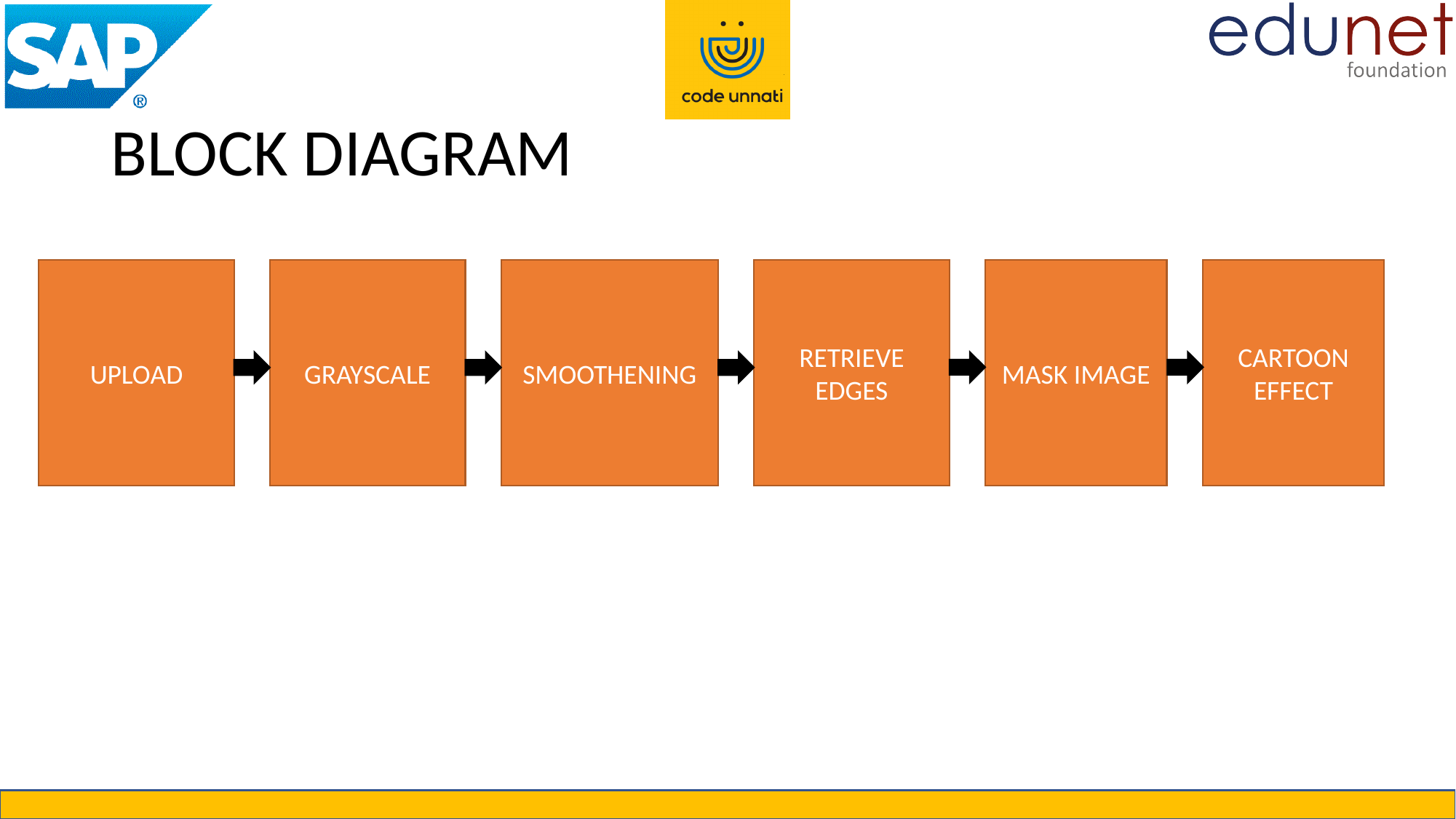

# BLOCK DIAGRAM
UPLOAD
GRAYSCALE
SMOOTHENING
RETRIEVE EDGES
MASK IMAGE
CARTOON EFFECT